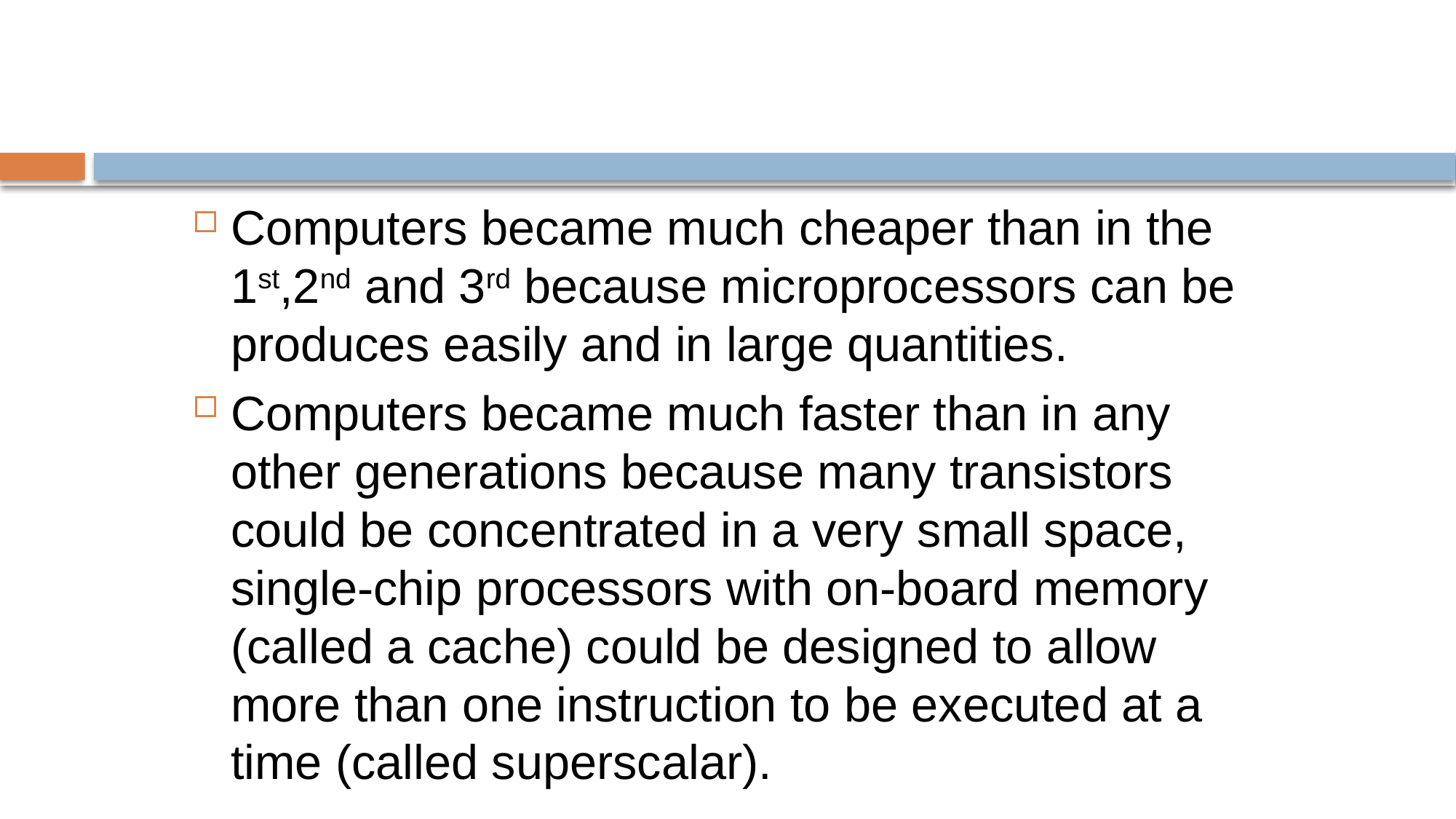

#
Computers became much cheaper than in the 1st,2nd and 3rd because microprocessors can be produces easily and in large quantities.
Computers became much faster than in any other generations because many transistors could be concentrated in a very small space, single-chip processors with on-board memory (called a cache) could be designed to allow more than one instruction to be executed at a time (called superscalar).